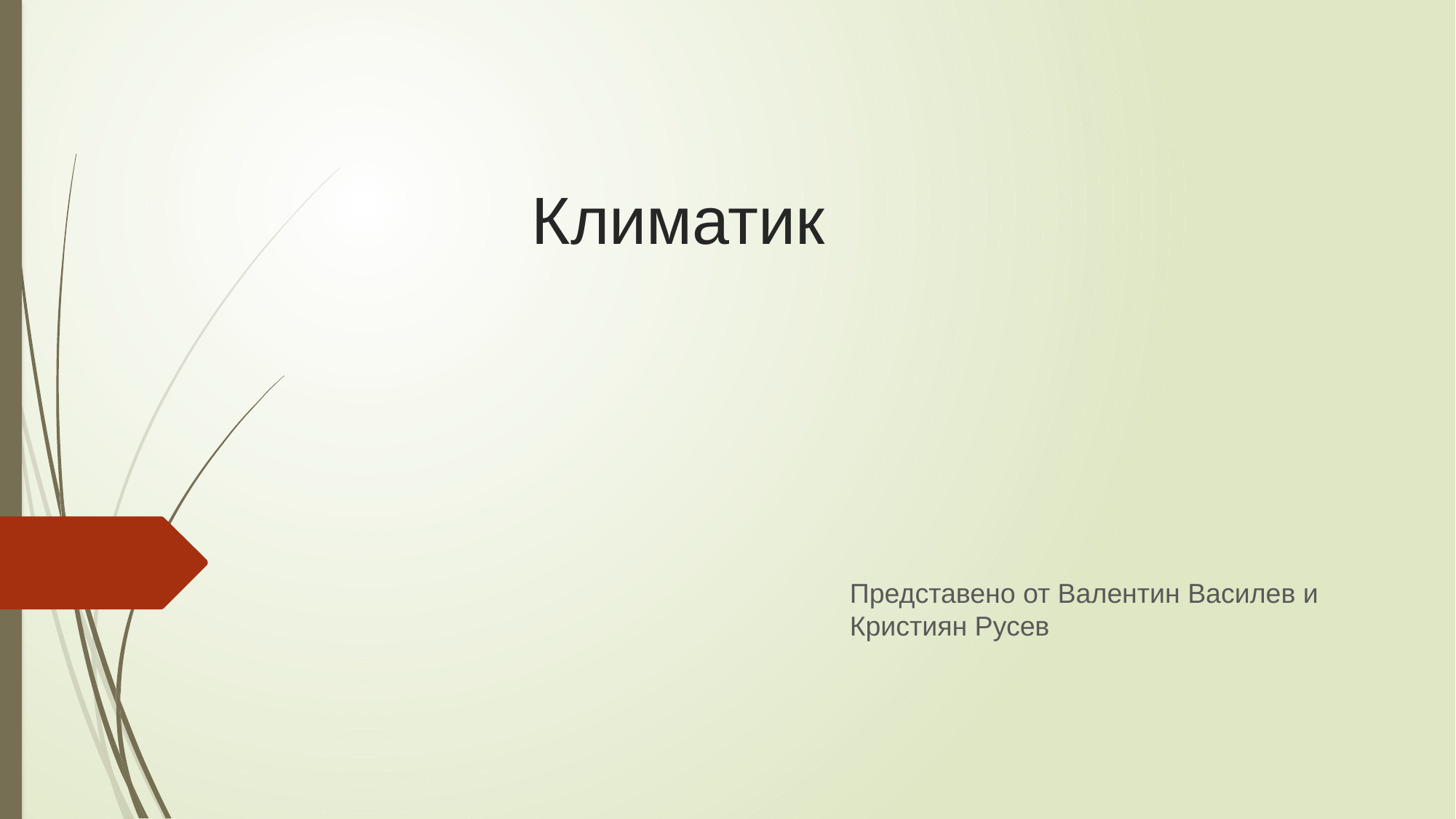

# Климатик
Представено от Валентин Василев и Кристиян Русев